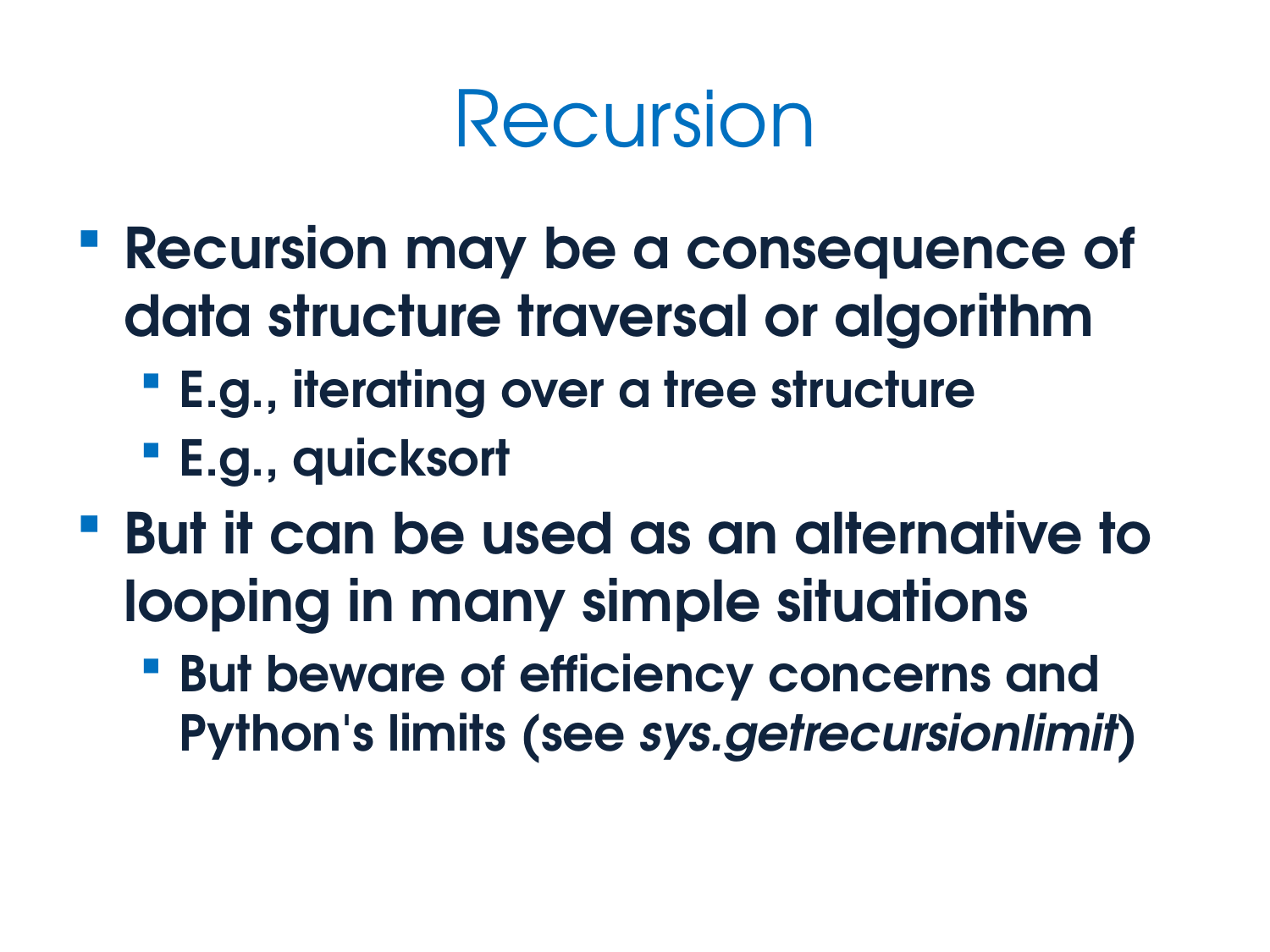

# Recursion
Recursion may be a consequence of data structure traversal or algorithm
E.g., iterating over a tree structure
E.g., quicksort
But it can be used as an alternative to looping in many simple situations
But beware of efficiency concerns and Python's limits (see sys.getrecursionlimit)